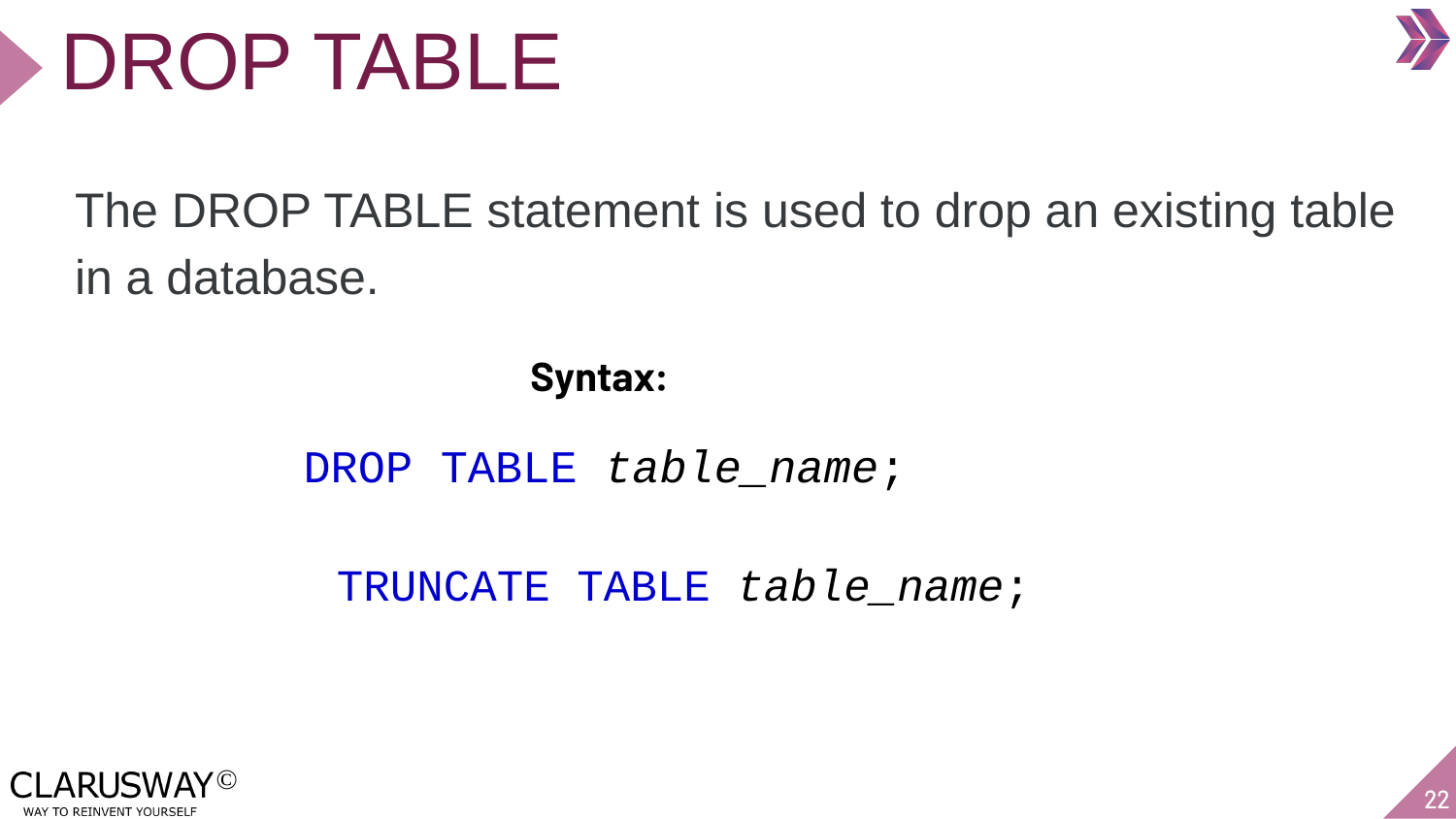

# DROP TABLE
The DROP TABLE statement is used to drop an existing table in a database.

Syntax:
DROP TABLE table_name;
TRUNCATE TABLE table_name;

22